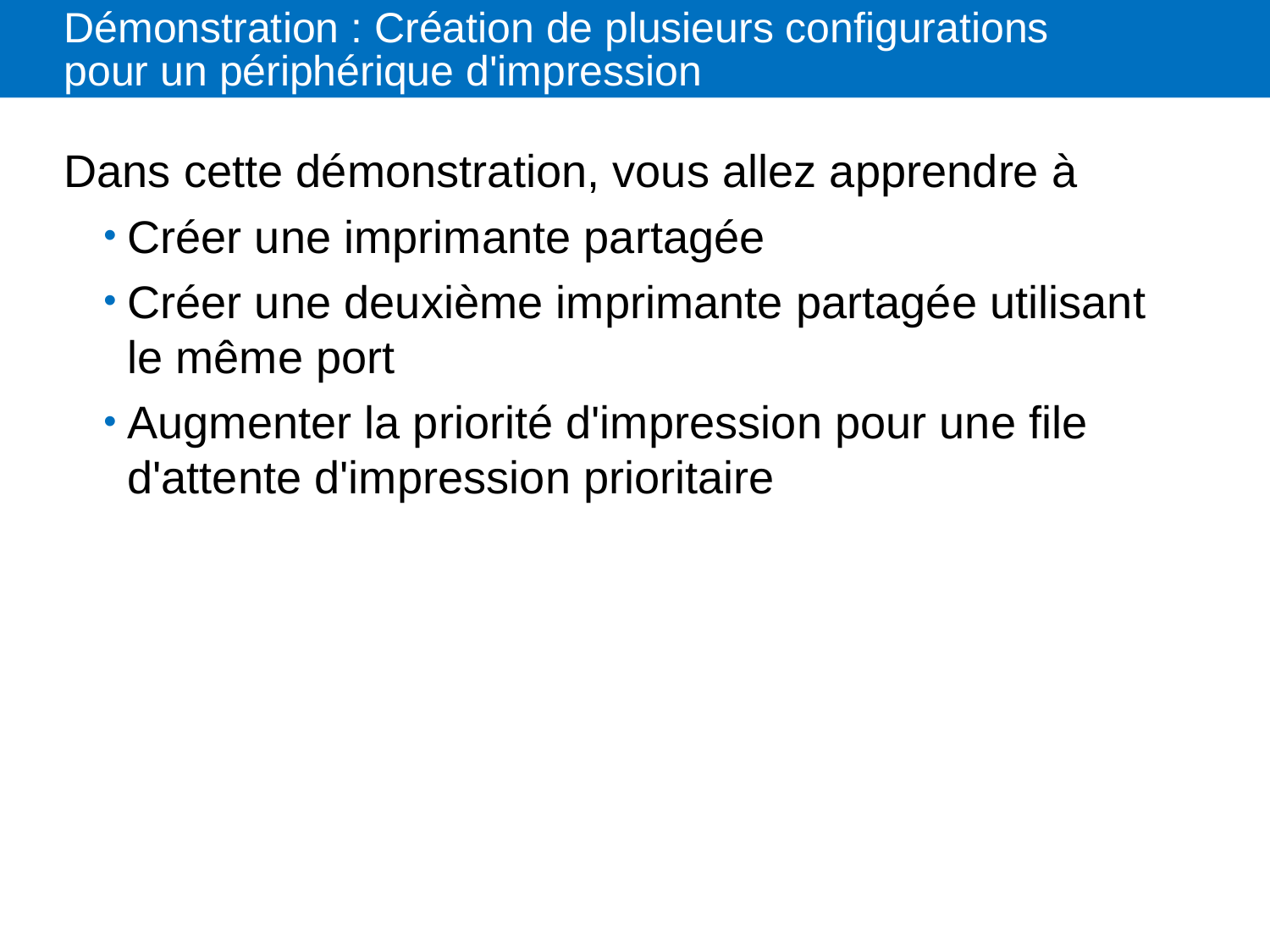

# Démonstration : Création de plusieurs configurations pour un périphérique d'impression
Dans cette démonstration, vous allez apprendre à
Créer une imprimante partagée
Créer une deuxième imprimante partagée utilisant le même port
Augmenter la priorité d'impression pour une file d'attente d'impression prioritaire